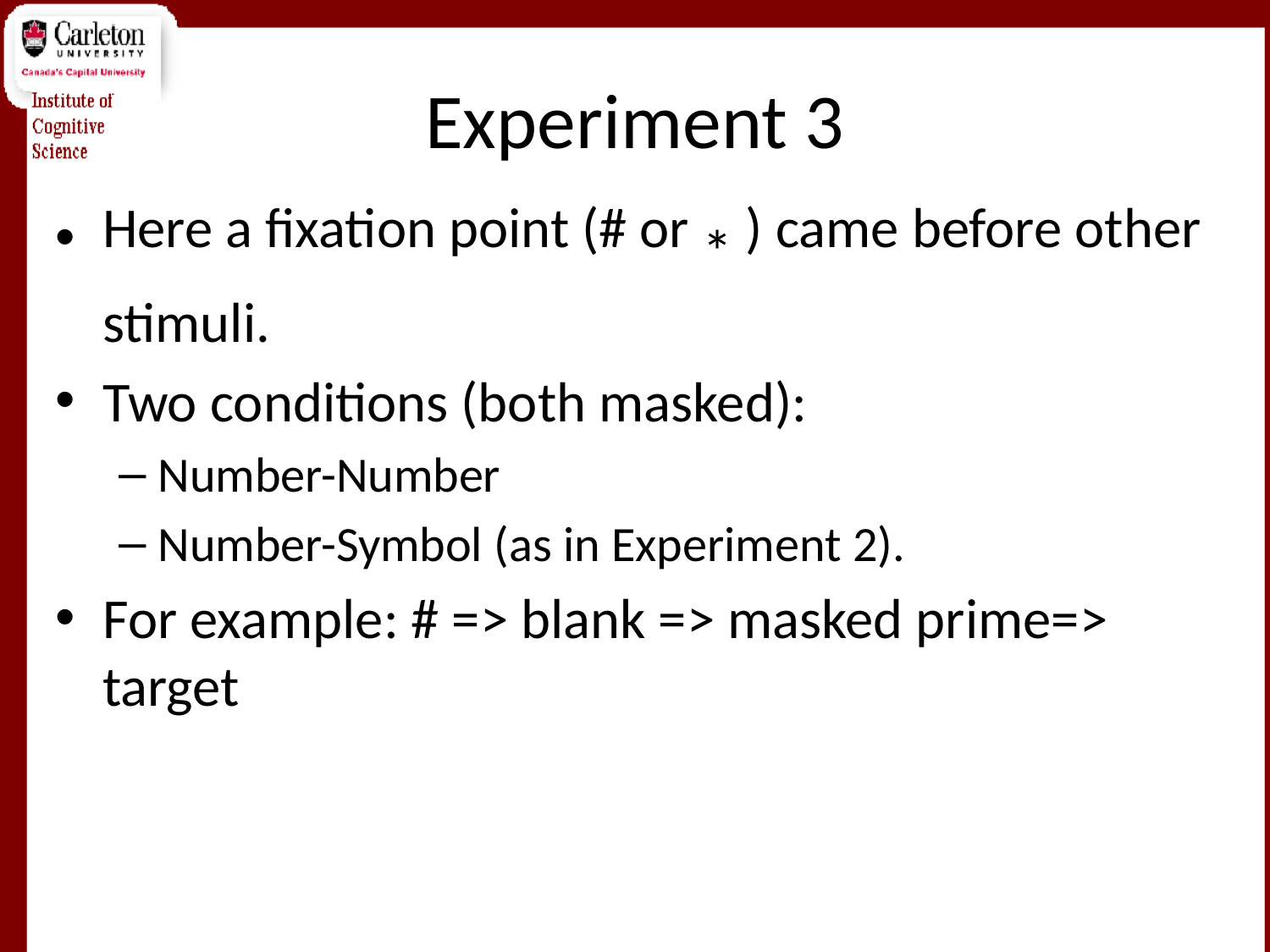

# Experiment 3
Here a fixation point (# or * ) came before other stimuli.
Two conditions (both masked):
Number-Number
Number-Symbol (as in Experiment 2).
For example: # => blank => masked prime=> target